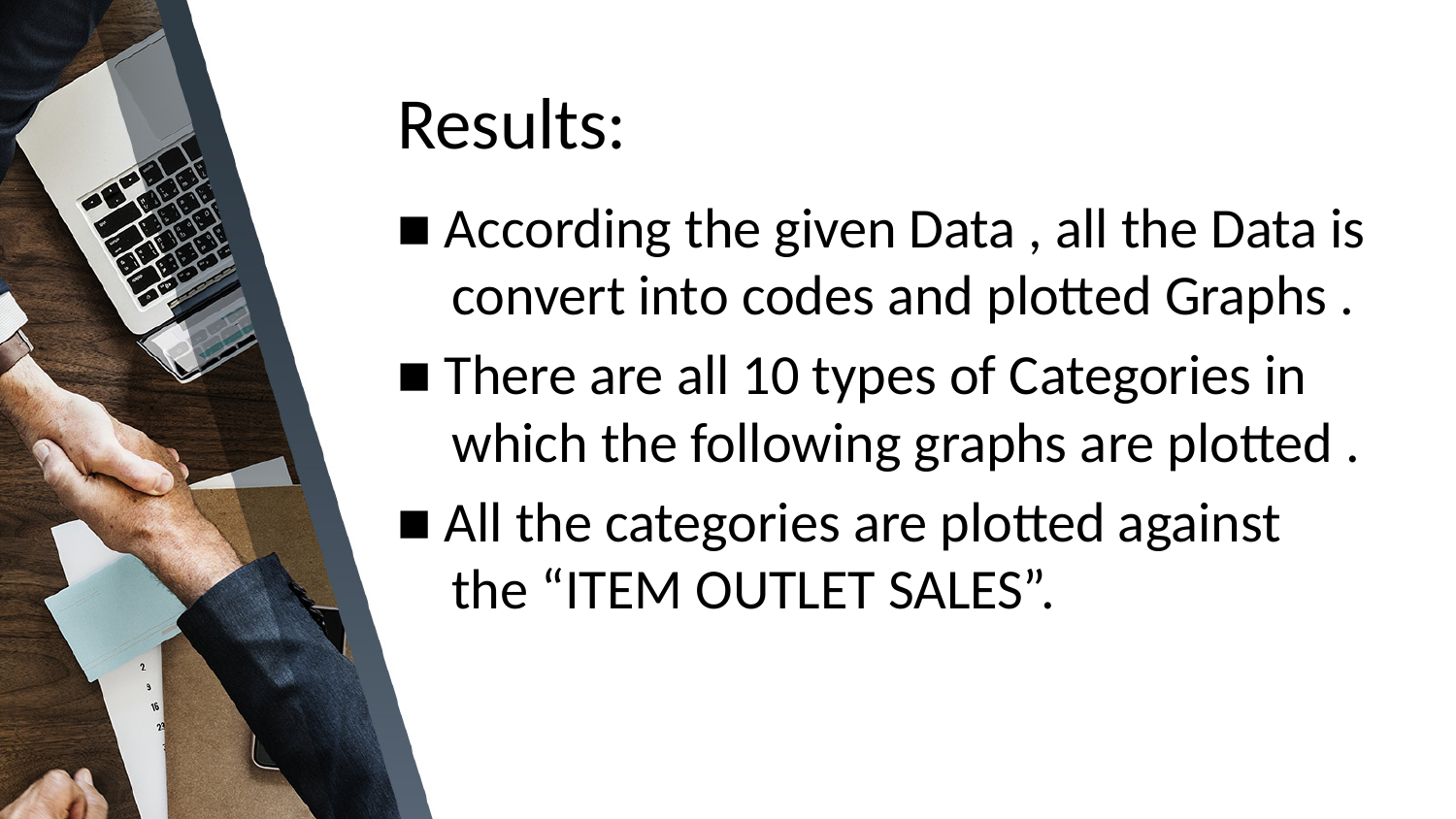

# Results:
■ According the given Data , all the Data is convert into codes and plotted Graphs .
■ There are all 10 types of Categories in which the following graphs are plotted .
■ All the categories are plotted against the “ITEM OUTLET SALES”.